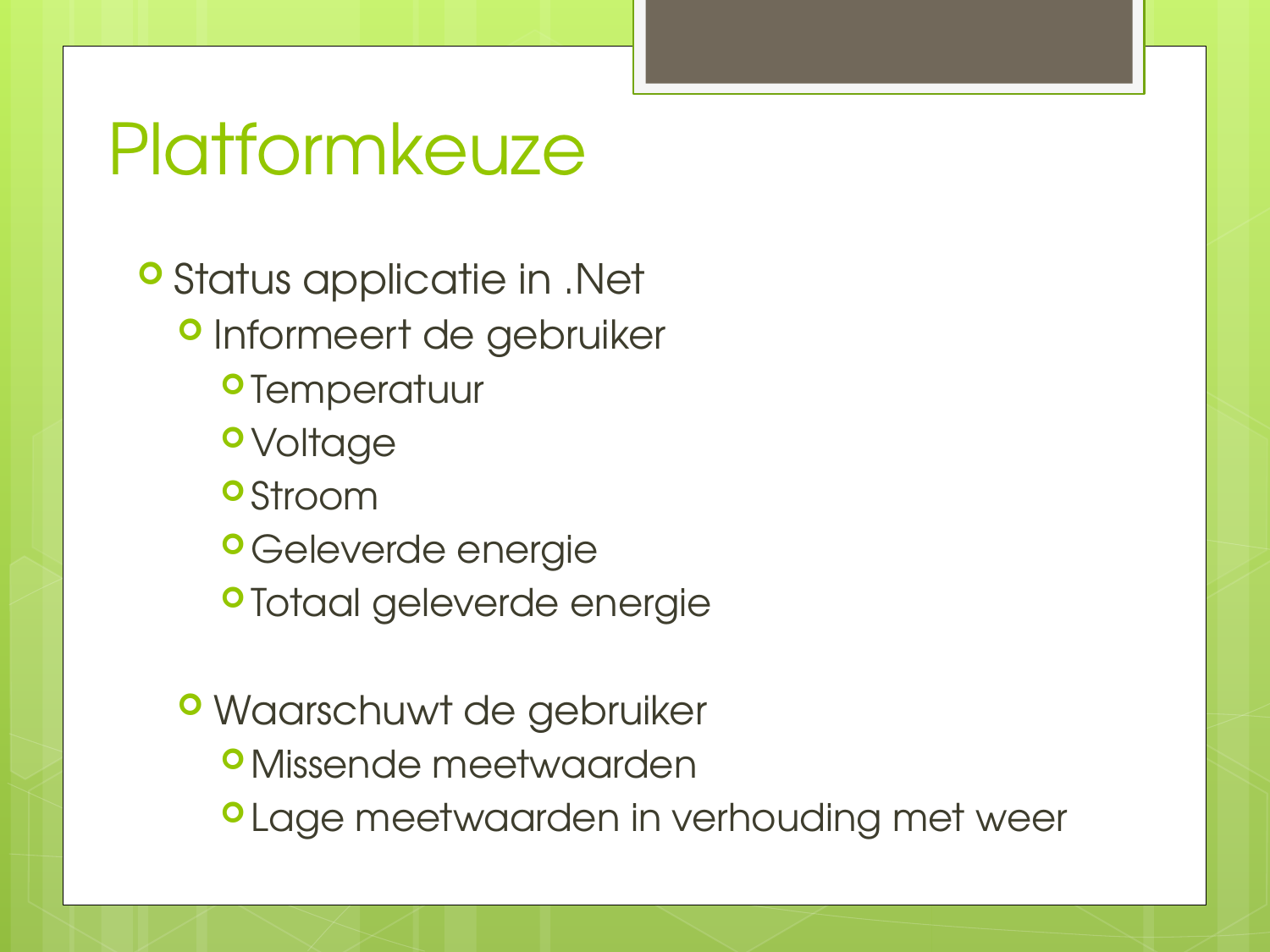

# Platformkeuze
Status applicatie in .Net
Informeert de gebruiker
Temperatuur
Voltage
Stroom
Geleverde energie
Totaal geleverde energie

Waarschuwt de gebruiker
Missende meetwaarden
Lage meetwaarden in verhouding met weer